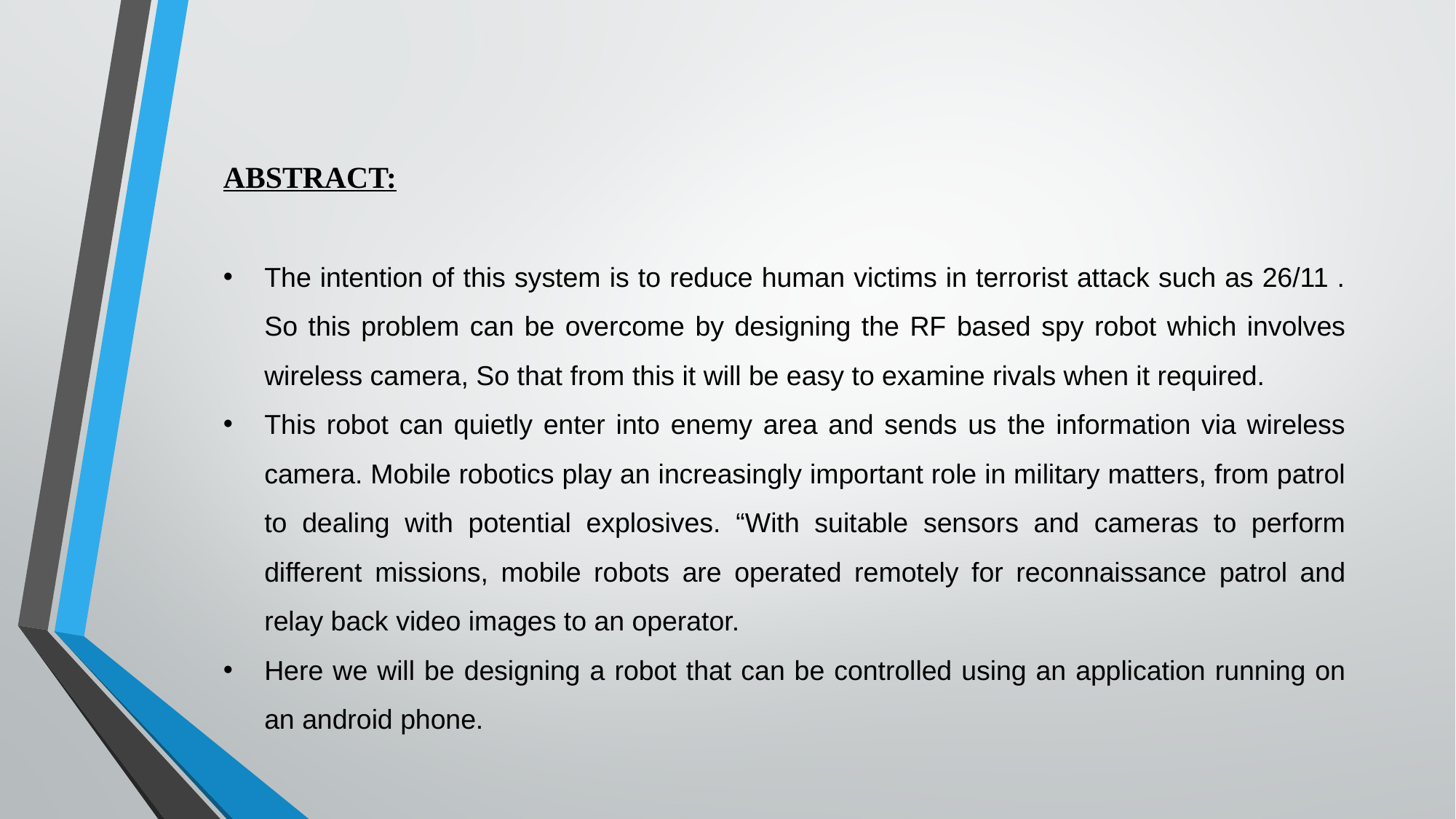

ABSTRACT:

The intention of this system is to reduce human victims in terrorist attack such as 26/11 . So this problem can be overcome by designing the RF based spy robot which involves wireless camera, So that from this it will be easy to examine rivals when it required.
This robot can quietly enter into enemy area and sends us the information via wireless camera. Mobile robotics play an increasingly important role in military matters, from patrol to dealing with potential explosives. “With suitable sensors and cameras to perform different missions, mobile robots are operated remotely for reconnaissance patrol and relay back video images to an operator.
Here we will be designing a robot that can be controlled using an application running on an android phone.